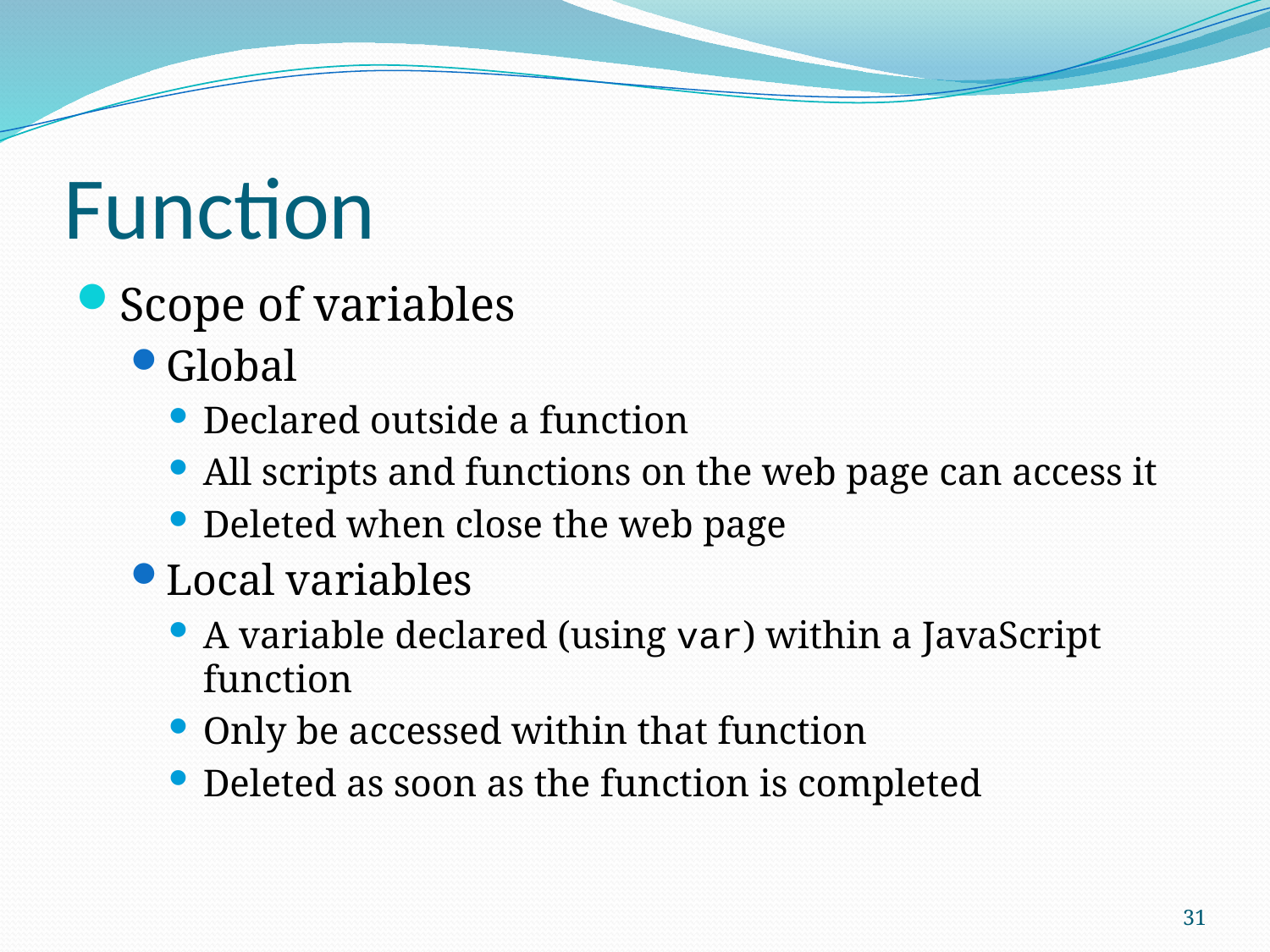

# Function
Scope of variables
Global
Declared outside a function
All scripts and functions on the web page can access it
Deleted when close the web page
Local variables
A variable declared (using var) within a JavaScript function
Only be accessed within that function
Deleted as soon as the function is completed

31